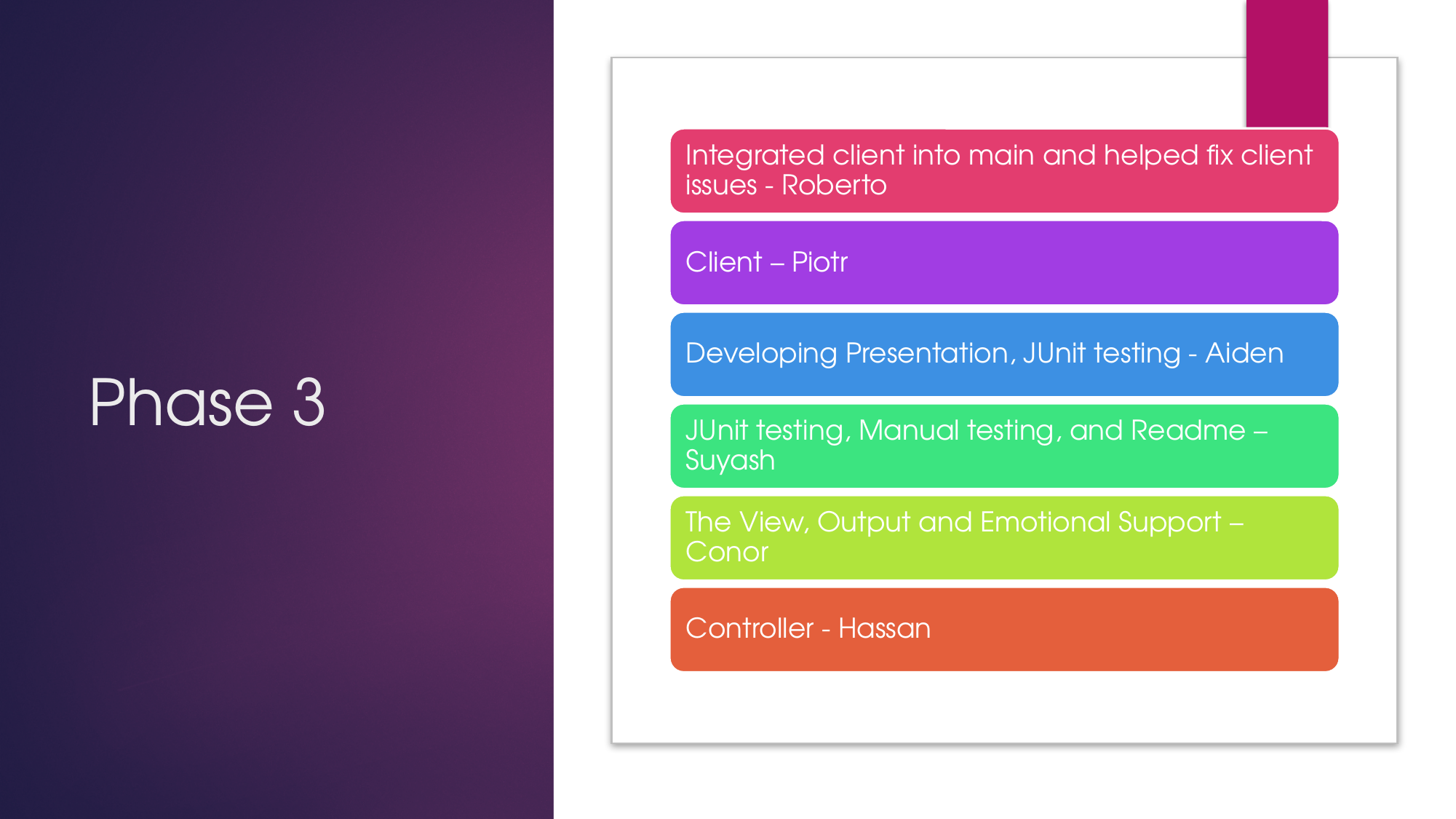

# Phase 3
Integrated client into main and helped fix client issues - Roberto
Client – Piotr
Developing Presentation, JUnit testing - Aiden
JUnit testing, Manual testing, and Readme – Suyash
The View, Output and Emotional Support – Conor
Controller - Hassan